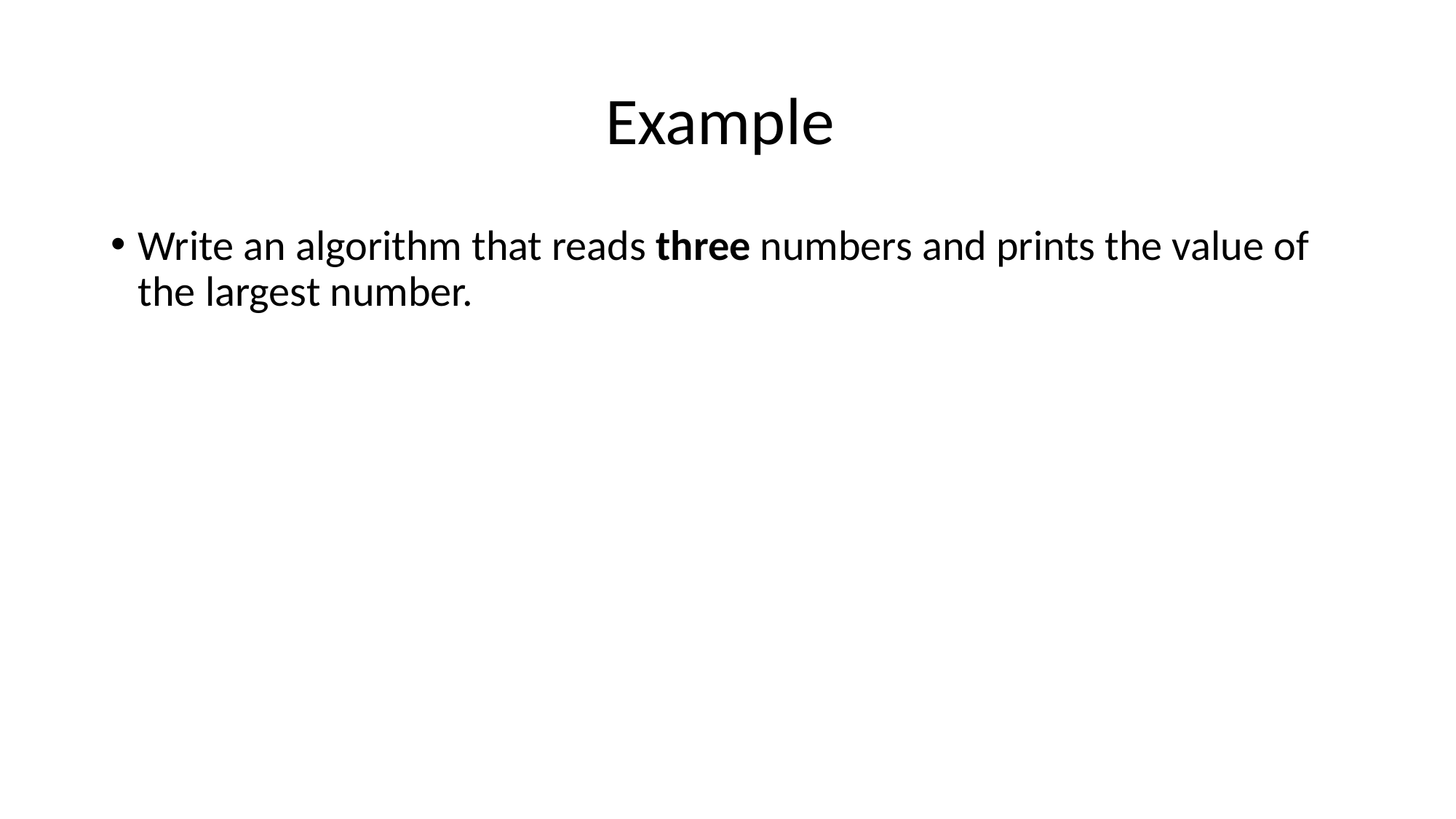

# Example
Write an algorithm that reads three numbers and prints the value of the largest number.